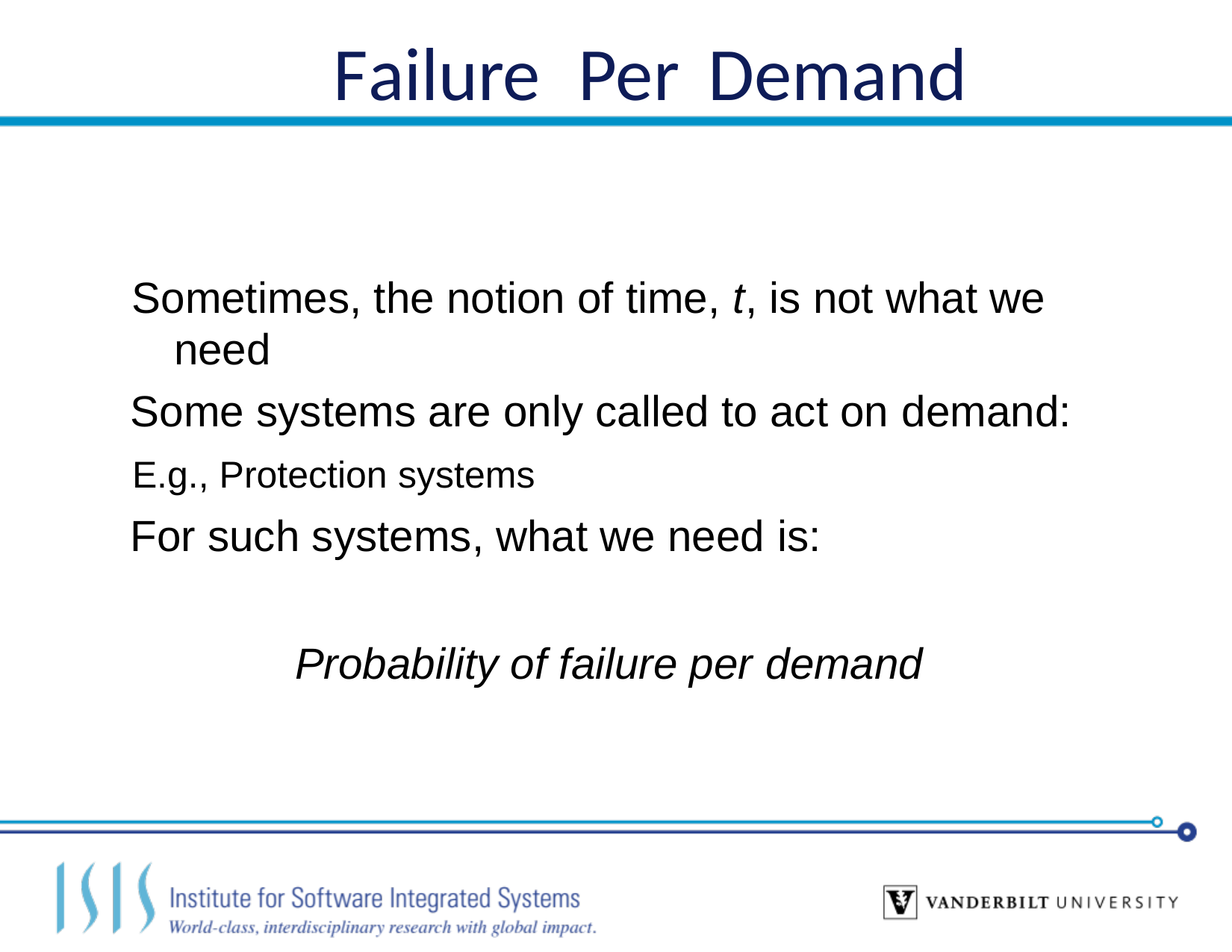

# Failure	Per	Demand
Sometimes, the notion of time, t, is not what we  need
Some systems are only called to act on demand:
	E.g., Protection systems
For such systems, what we need is:

Probability of failure per demand